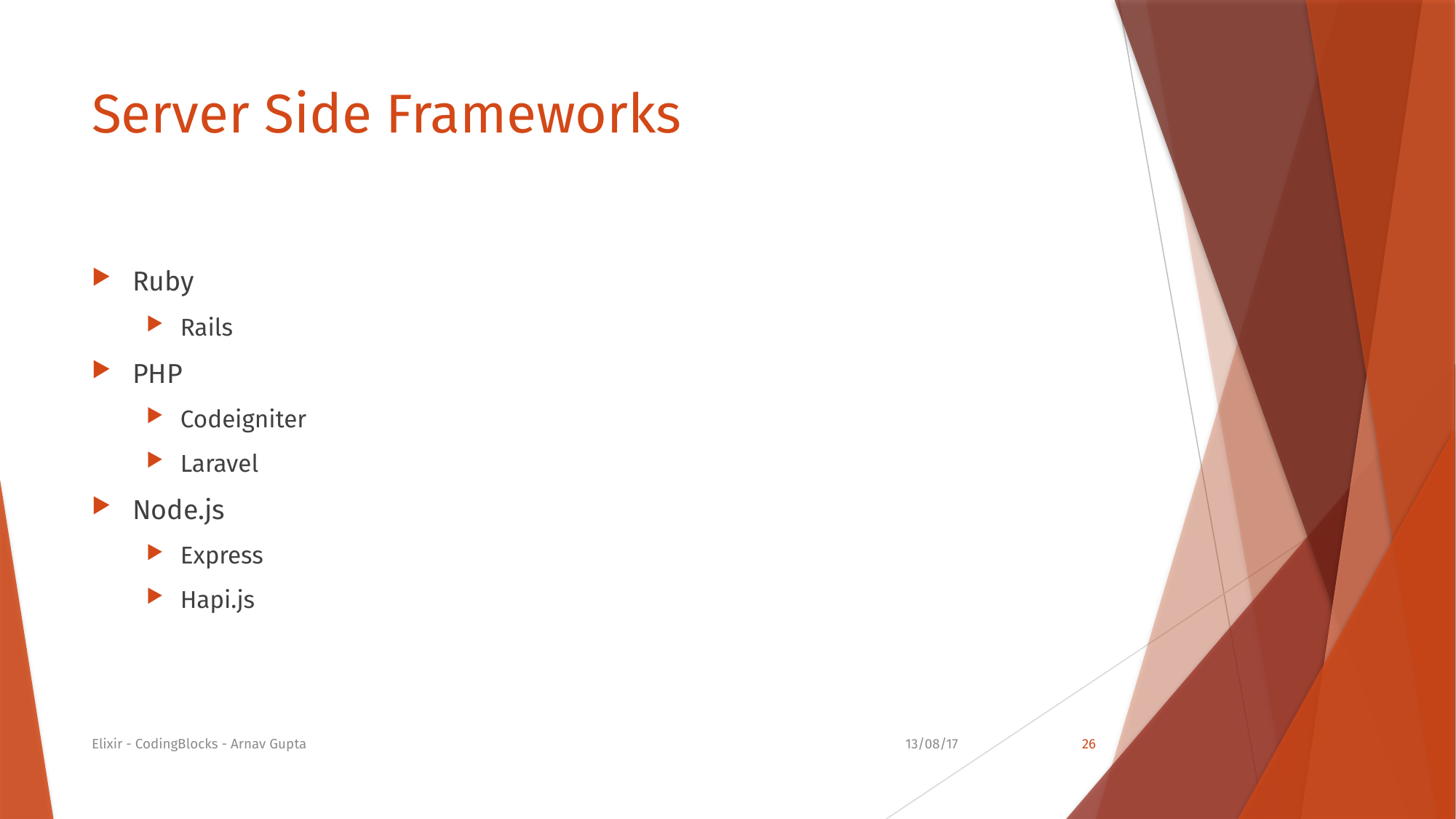

# Server Side Frameworks
Ruby
Rails
PHP
Codeigniter
Laravel
Node.js
Express
Hapi.js
Elixir - CodingBlocks - Arnav Gupta
13/08/17
26